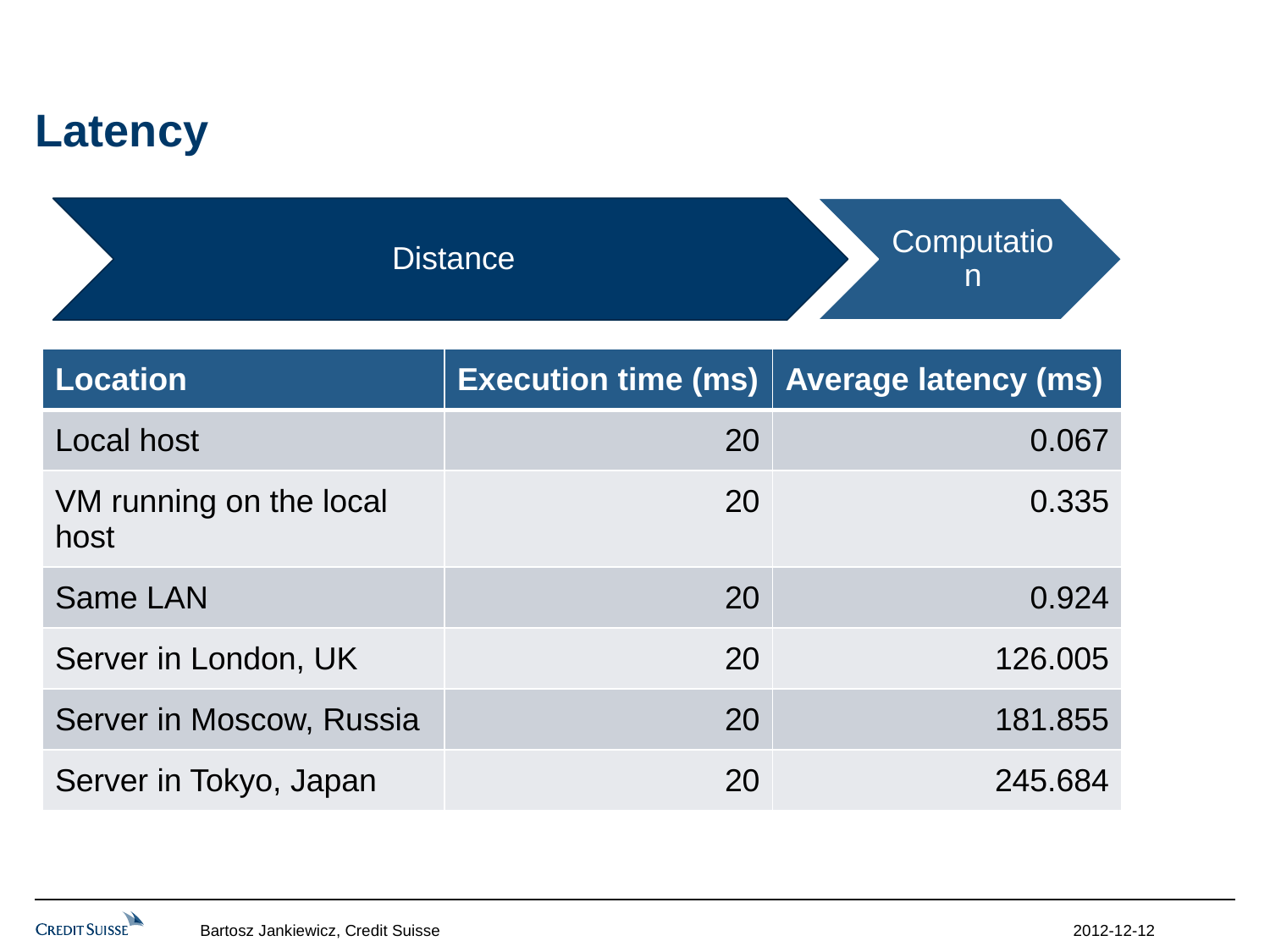

# Latency
Distance
Computation
| Location | Execution time (ms) | Average latency (ms) |
| --- | --- | --- |
| Local host | 20 | 0.067 |
| VM running on the local host | 20 | 0.335 |
| Same LAN | 20 | 0.924 |
| Server in London, UK | 20 | 126.005 |
| Server in Moscow, Russia | 20 | 181.855 |
| Server in Tokyo, Japan | 20 | 245.684 |
Bartosz Jankiewicz, Credit Suisse
2012-12-12